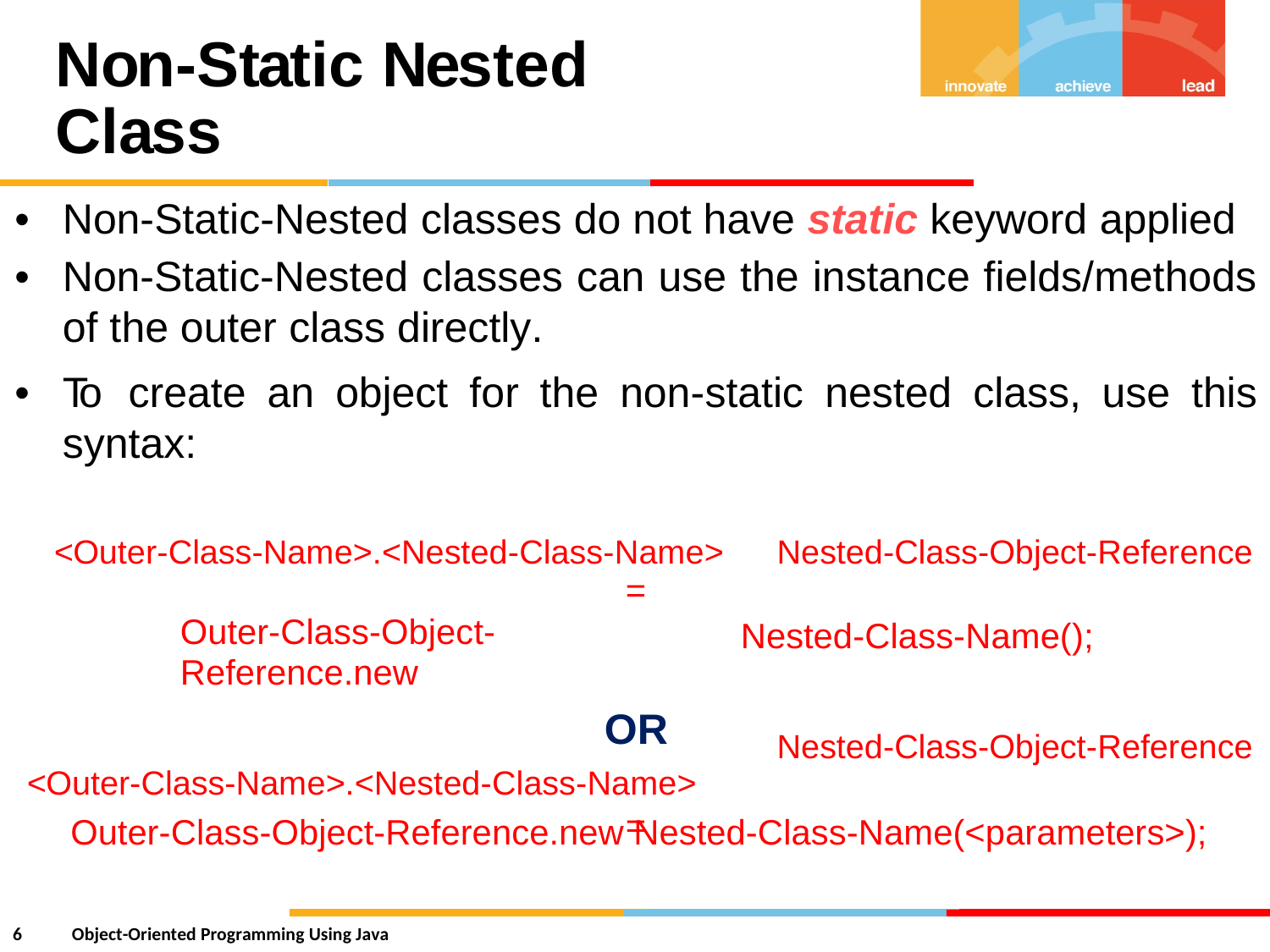

Non-Static Nested Class

•
•
Non-Static-Nested classes do not have static keyword applied
Non-Static-Nested classes can use the instance fields/methods
of the outer class directly.
•
To
create an object
for
the non-static nested class,
use this
syntax:
<Outer-Class-Name>.<Nested-Class-Name>
=
Outer-Class-Object-Reference.new
OR
<Outer-Class-Name>.<Nested-Class-Name>
=
Nested-Class-Object-Reference
Nested-Class-Name();
Nested-Class-Object-Reference
Outer-Class-Object-Reference.new Nested-Class-Name(<parameters>);

6
Object-Oriented Programming Using Java